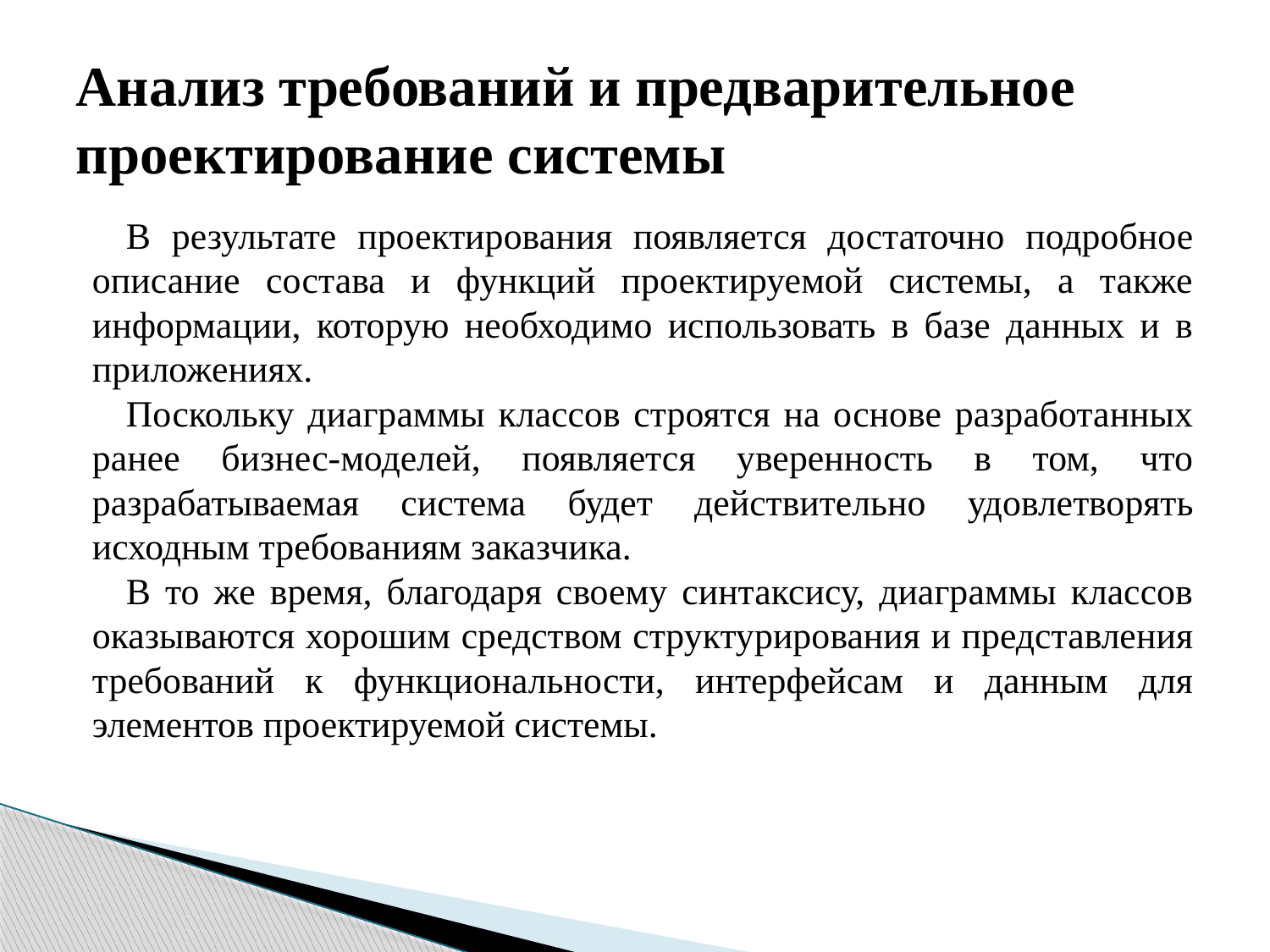

# Анализ требований и предварительное проектирование системы
В результате проектирования появляется достаточно подробное описание состава и функций проектируемой системы, а также информации, которую необходимо использовать в базе данных и в приложениях.
Поскольку диаграммы классов строятся на основе разработанных ранее бизнес-моделей, появляется уверенность в том, что разрабатываемая система будет действительно удовлетворять исходным требованиям заказчика.
В то же время, благодаря своему синтаксису, диаграммы классов оказываются хорошим средством структурирования и представления требований к функциональности, интерфейсам и данным для элементов проектируемой системы.